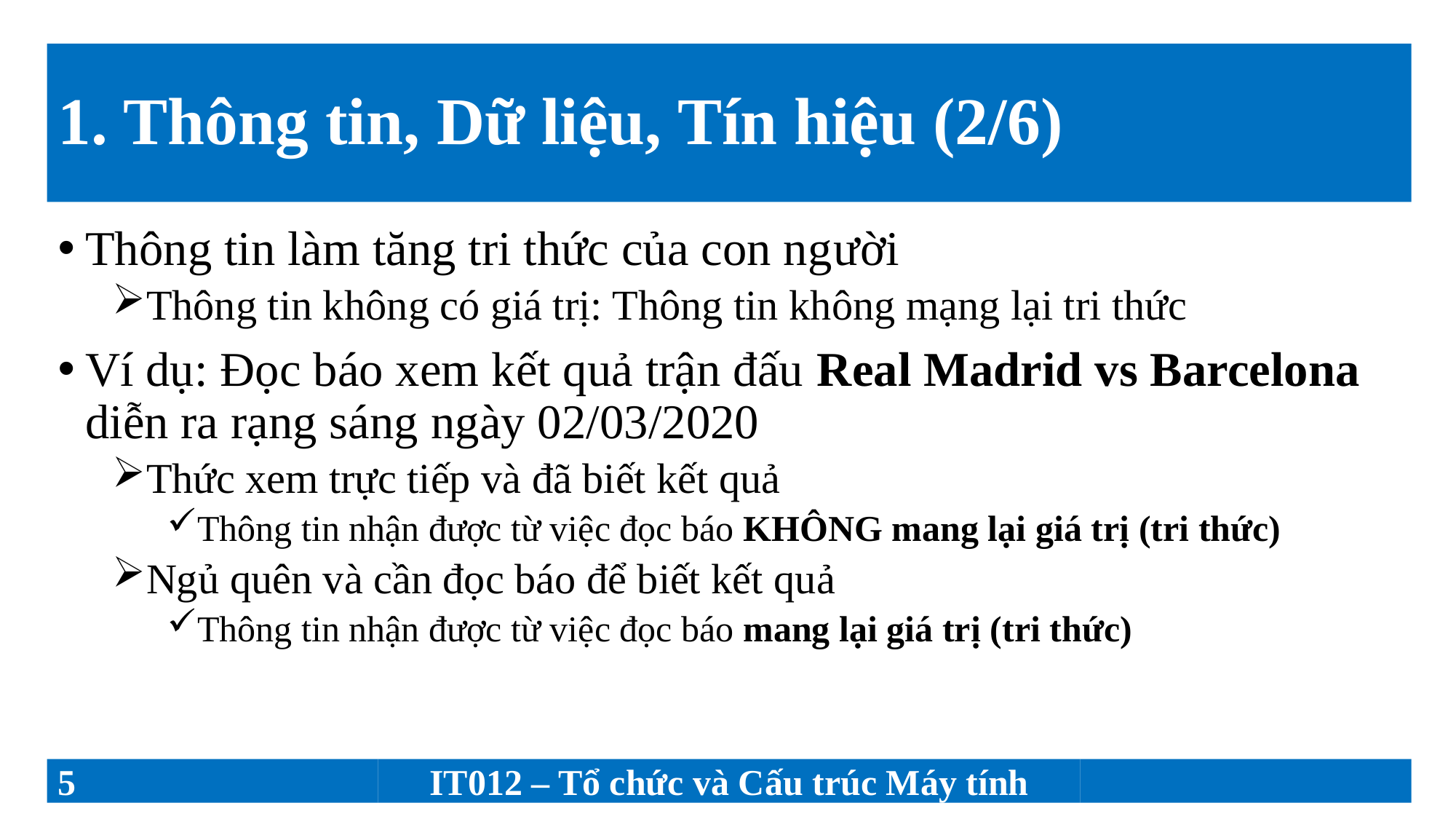

# 1. Thông tin, Dữ liệu, Tín hiệu (2/6)
Thông tin làm tăng tri thức của con người
Thông tin không có giá trị: Thông tin không mạng lại tri thức
Ví dụ: Đọc báo xem kết quả trận đấu Real Madrid vs Barcelona diễn ra rạng sáng ngày 02/03/2020
Thức xem trực tiếp và đã biết kết quả
Thông tin nhận được từ việc đọc báo KHÔNG mang lại giá trị (tri thức)
Ngủ quên và cần đọc báo để biết kết quả
Thông tin nhận được từ việc đọc báo mang lại giá trị (tri thức)

5